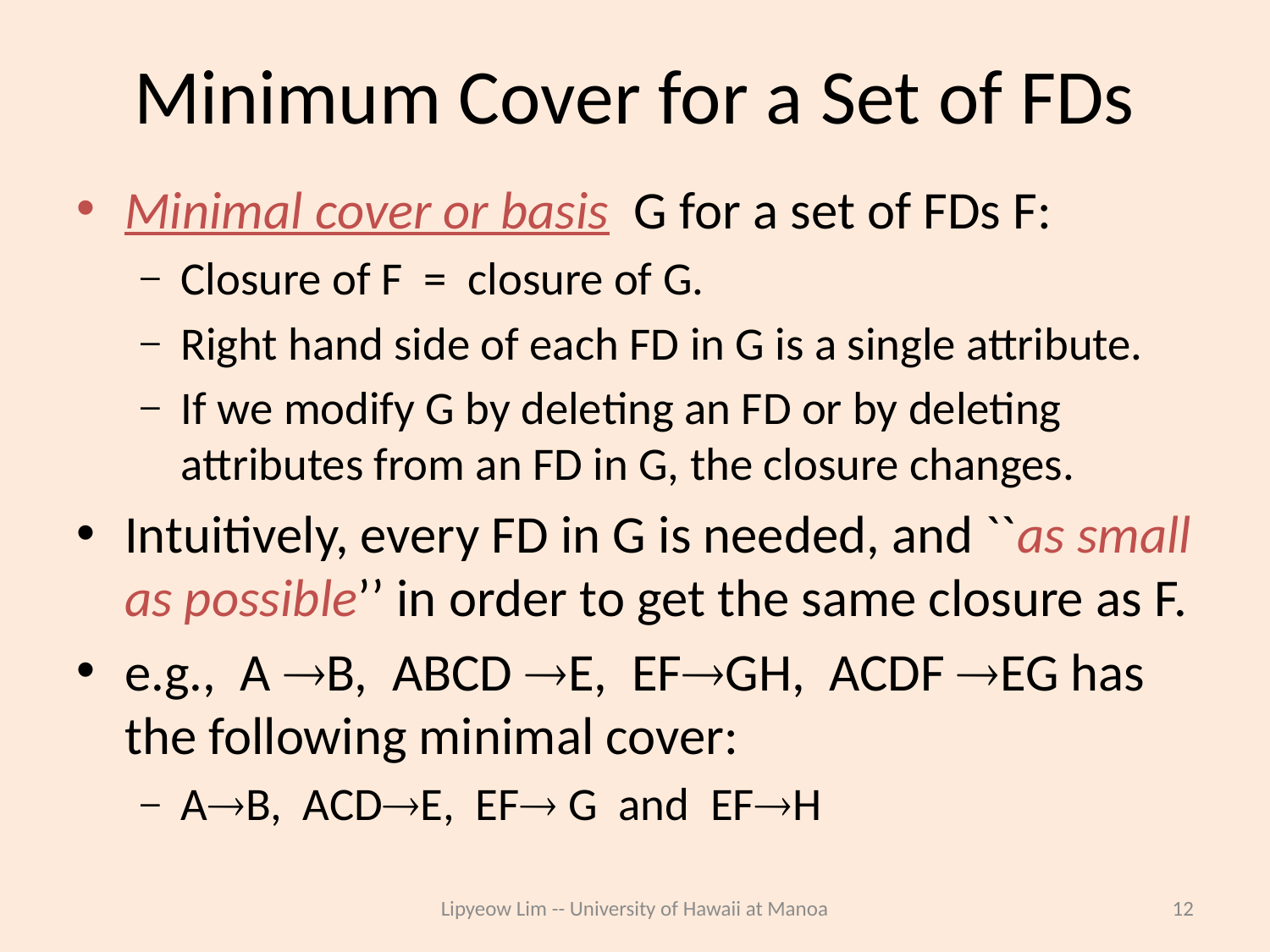

# Minimum Cover for a Set of FDs
Minimal cover or basis  G for a set of FDs F:
Closure of F  =  closure of G.
Right hand side of each FD in G is a single attribute.
If we modify G by deleting an FD or by deleting attributes from an FD in G, the closure changes.
Intuitively, every FD in G is needed, and ``as small as possible’’ in order to get the same closure as F.
e.g.,  A →B,  ABCD →E,  EF→GH,  ACDF →EG has the following minimal cover:
A→B,  ACD→E,  EF→ G  and  EF→H
Lipyeow Lim -- University of Hawaii at Manoa
12